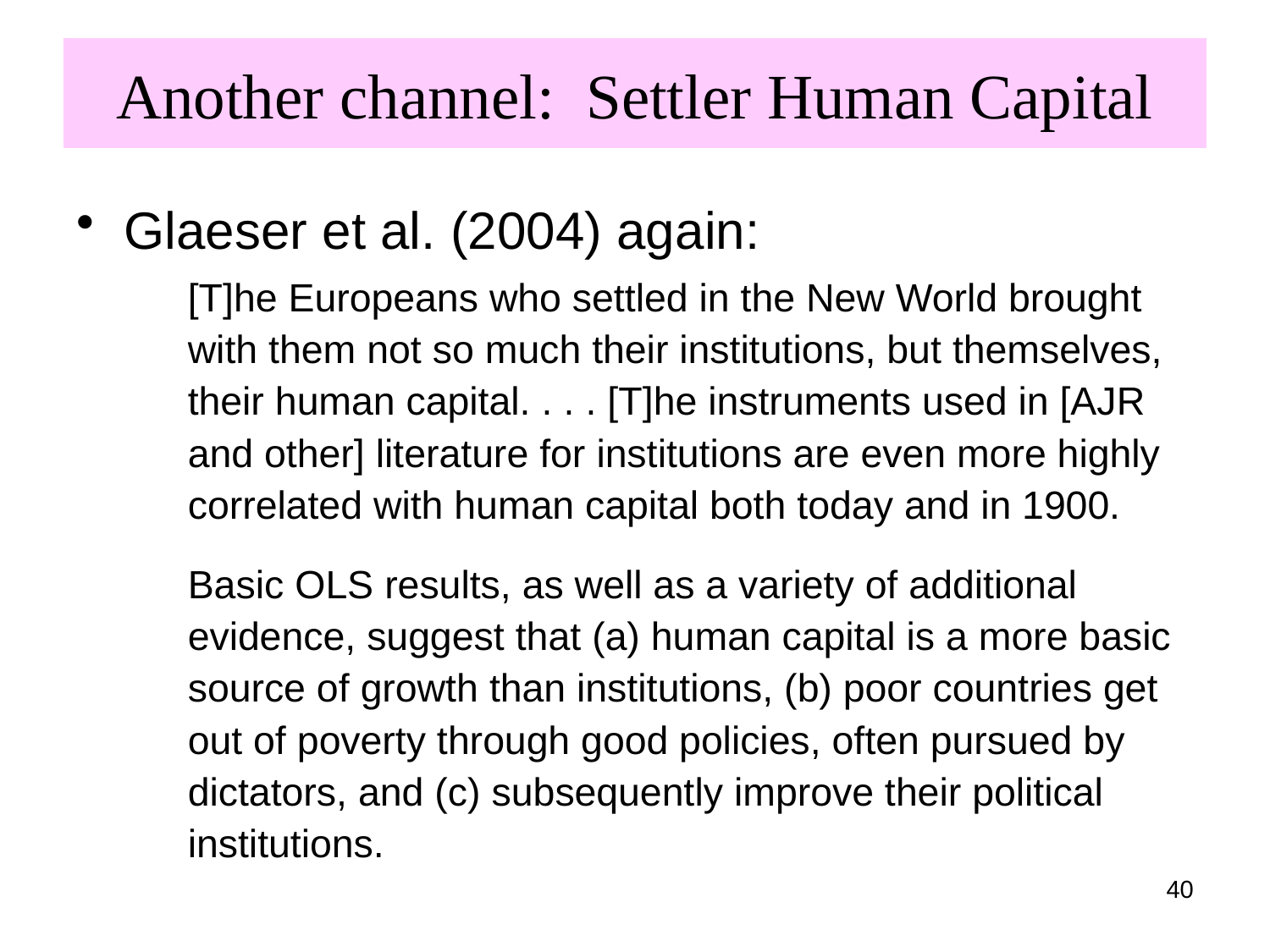

# Another channel:  Settler Human Capital
Glaeser et al. (2004) again:
[T]he Europeans who settled in the New World brought with them not so much their institutions, but themselves,  their human capital. . . . [T]he instruments used in [AJR and other] literature for institutions are even more highly correlated with human capital both today and in 1900.
Basic OLS results, as well as a variety of additional evidence, suggest that (a) human capital is a more basic source of growth than institutions, (b) poor countries get out of poverty through good policies, often pursued by dictators, and (c) subsequently improve their political institutions.

40